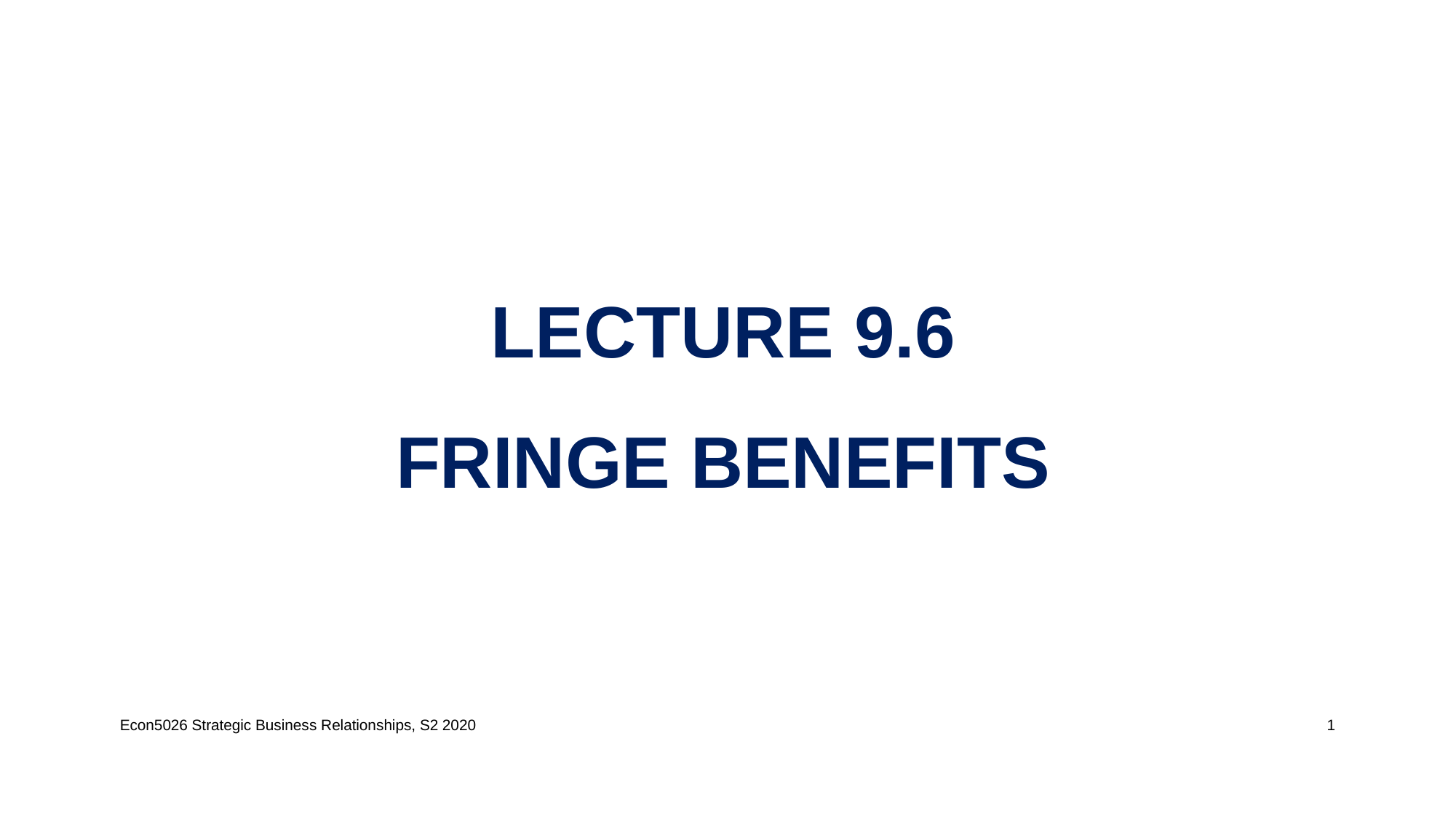

# Lecture 9.6 Fringe benefits
Econ5026 Strategic Business Relationships, S2 2020
1